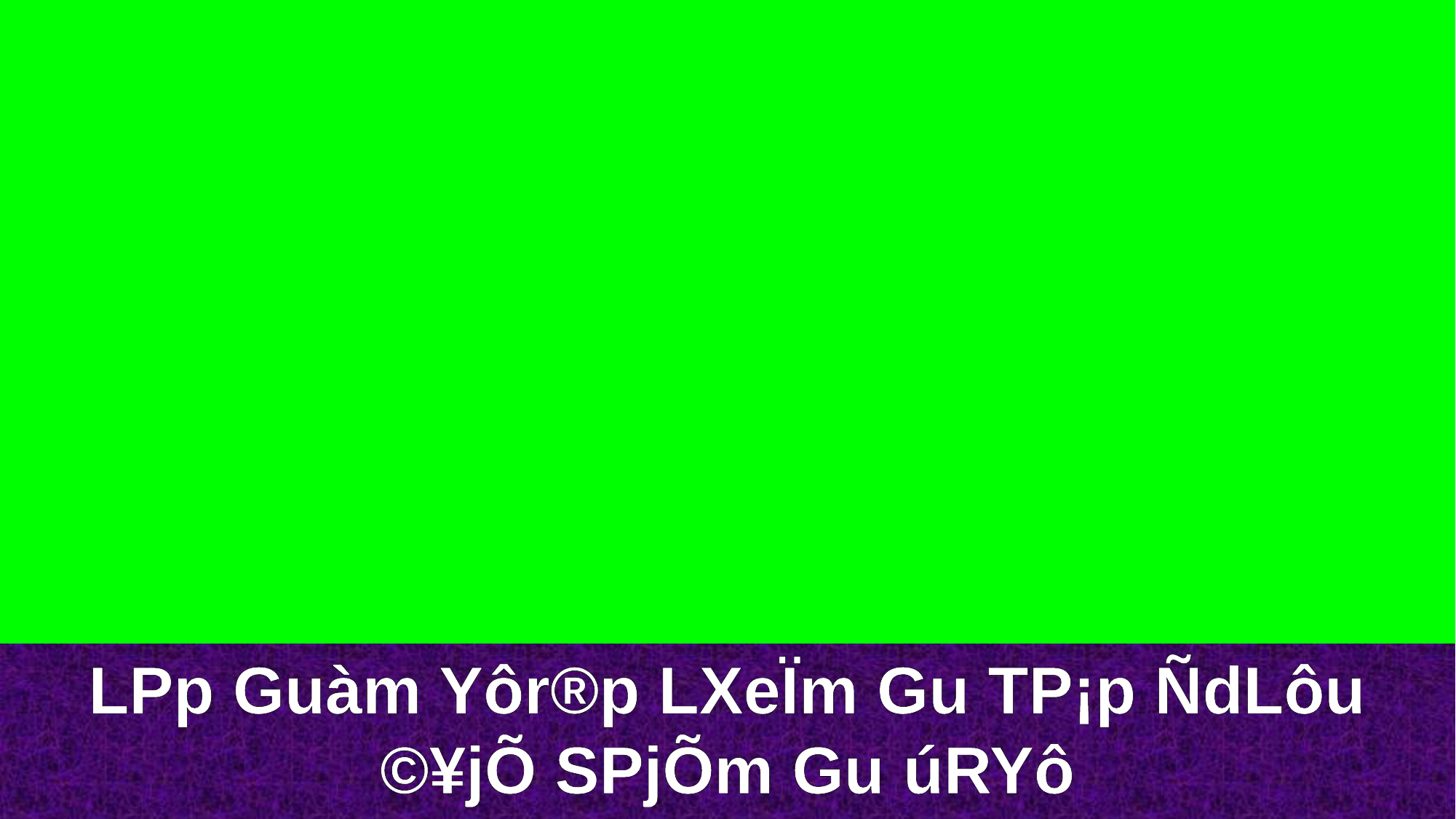

LPp Guàm Yôr®p LXeÏm Gu TP¡p ÑdLôu ©¥jÕ SPjÕm Gu úRYô